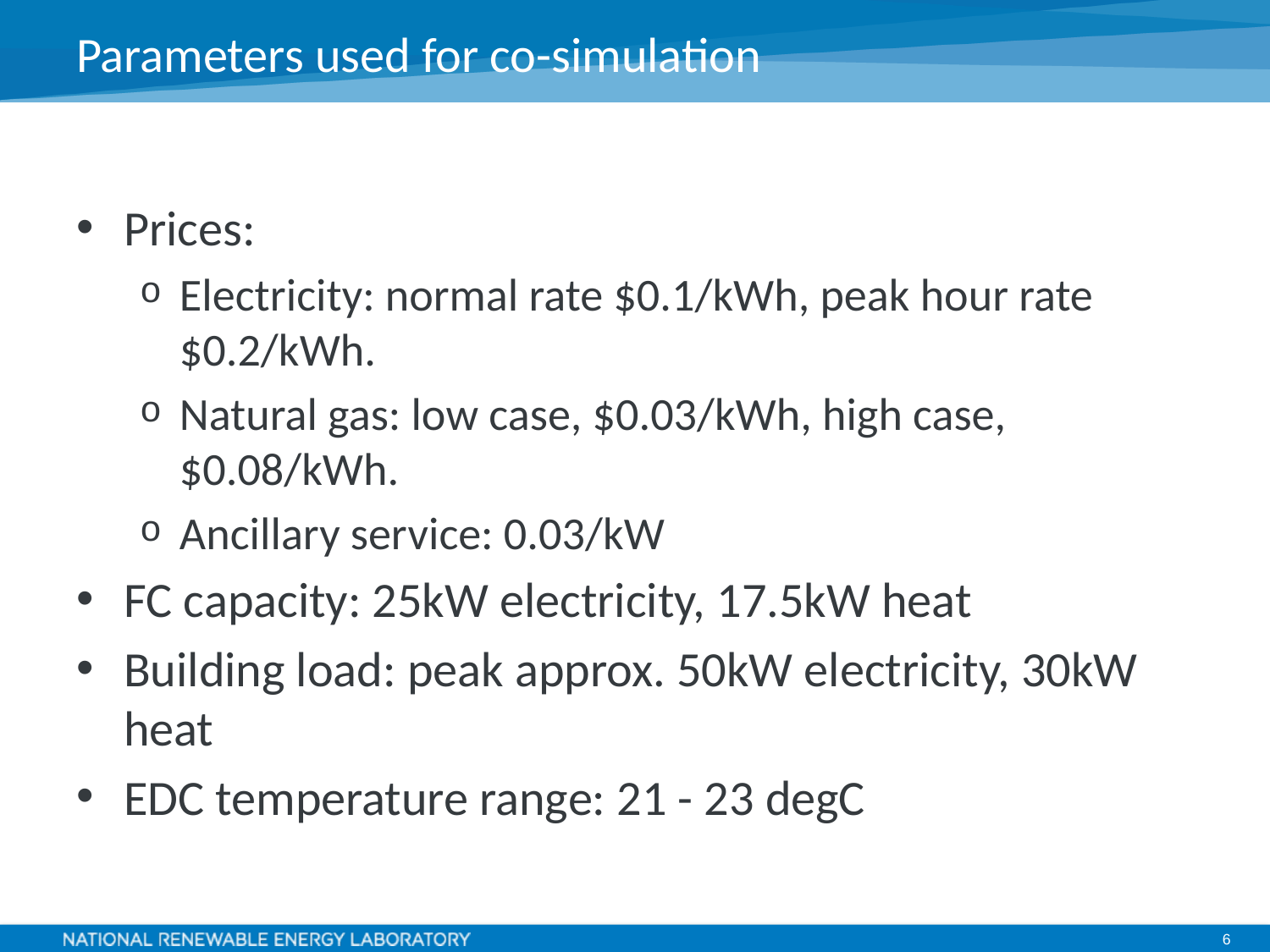

# Parameters used for co-simulation
Prices:
Electricity: normal rate $0.1/kWh, peak hour rate $0.2/kWh.
Natural gas: low case, $0.03/kWh, high case, $0.08/kWh.
Ancillary service: 0.03/kW
FC capacity: 25kW electricity, 17.5kW heat
Building load: peak approx. 50kW electricity, 30kW heat
EDC temperature range: 21 - 23 degC